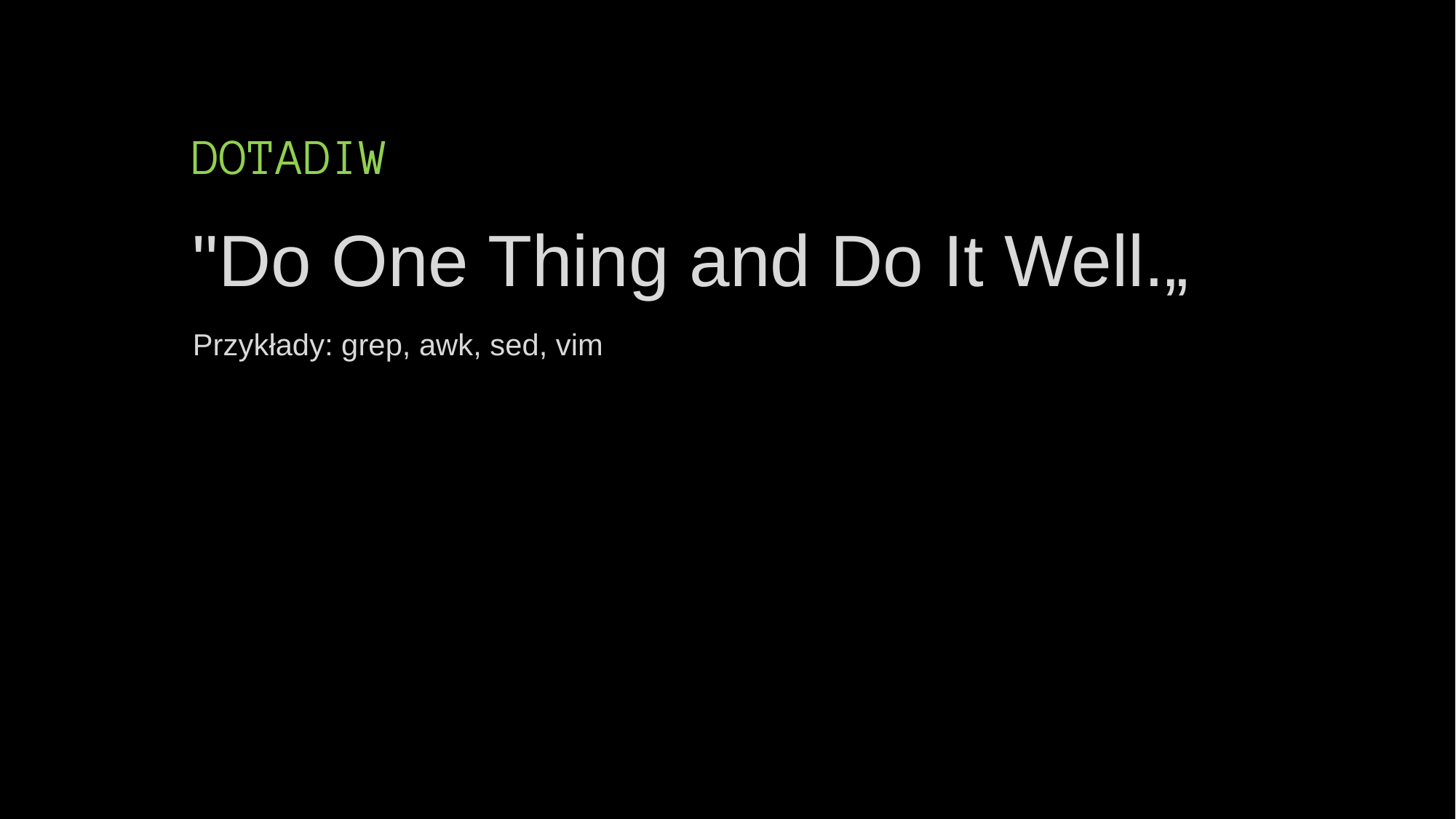

# DOTADIW
"Do One Thing and Do It Well.„
Przykłady: grep, awk, sed, vim